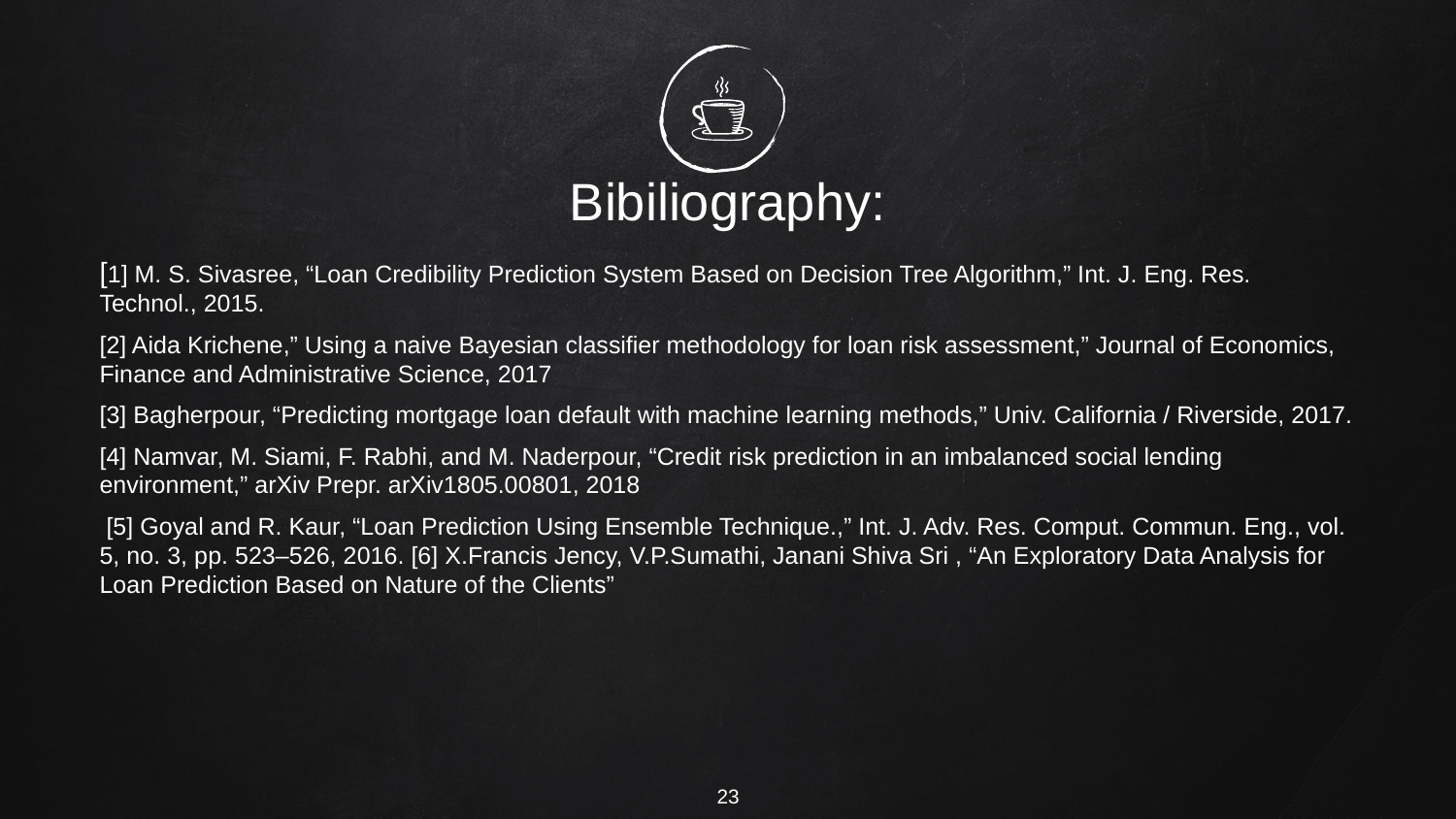

# Bibiliography:
[1] M. S. Sivasree, “Loan Credibility Prediction System Based on Decision Tree Algorithm,” Int. J. Eng. Res. Technol., 2015.
[2] Aida Krichene,” Using a naive Bayesian classifier methodology for loan risk assessment,” Journal of Economics, Finance and Administrative Science, 2017
[3] Bagherpour, “Predicting mortgage loan default with machine learning methods,” Univ. California / Riverside, 2017.
[4] Namvar, M. Siami, F. Rabhi, and M. Naderpour, “Credit risk prediction in an imbalanced social lending environment,” arXiv Prepr. arXiv1805.00801, 2018
 [5] Goyal and R. Kaur, “Loan Prediction Using Ensemble Technique.,” Int. J. Adv. Res. Comput. Commun. Eng., vol. 5, no. 3, pp. 523–526, 2016. [6] X.Francis Jency, V.P.Sumathi, Janani Shiva Sri , “An Exploratory Data Analysis for Loan Prediction Based on Nature of the Clients”
23